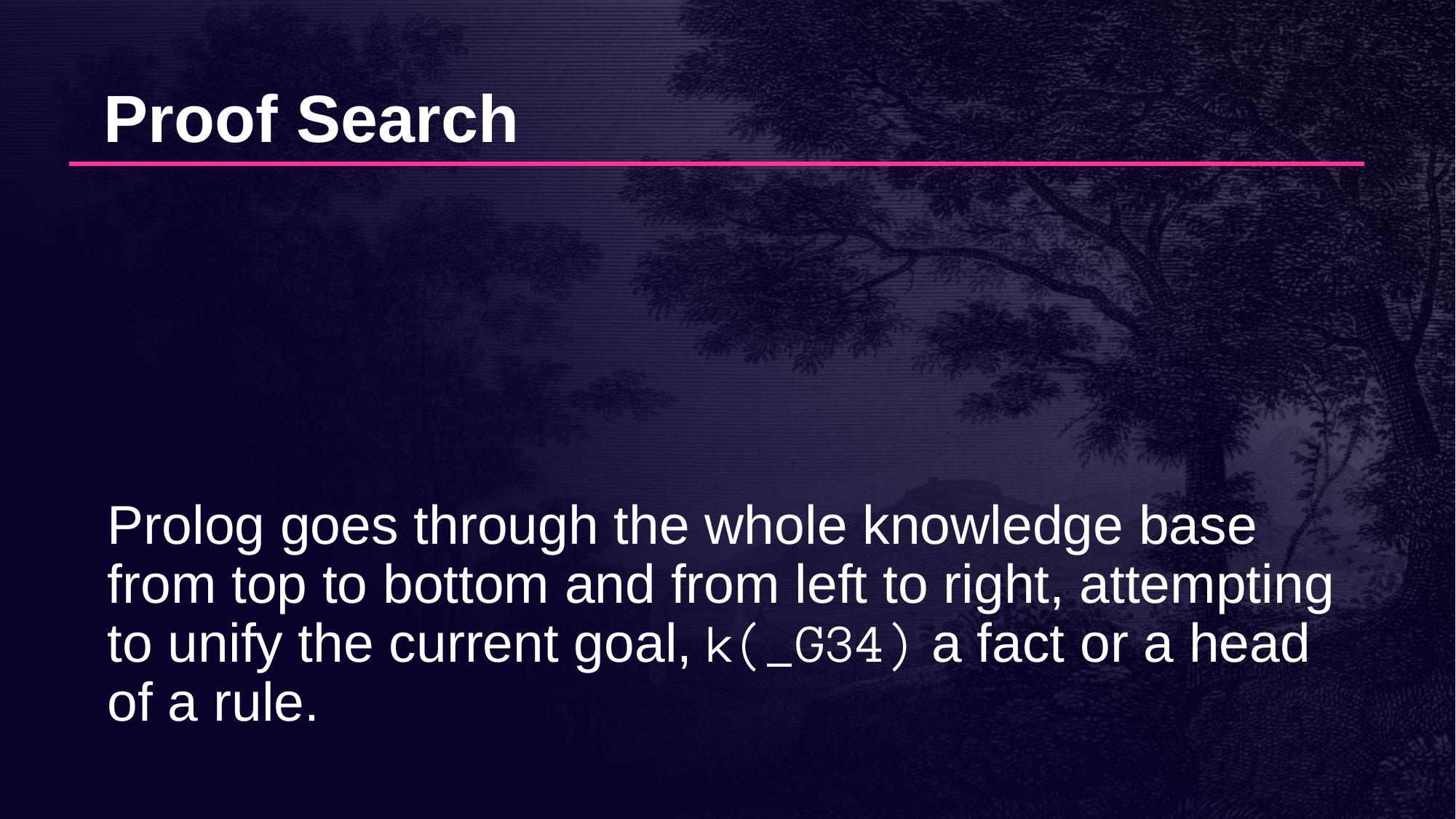

# Proof Search
Prolog goes through the whole knowledge base from top to bottom and from left to right, attempting to unify the current goal, k(_G34) a fact or a head of a rule.